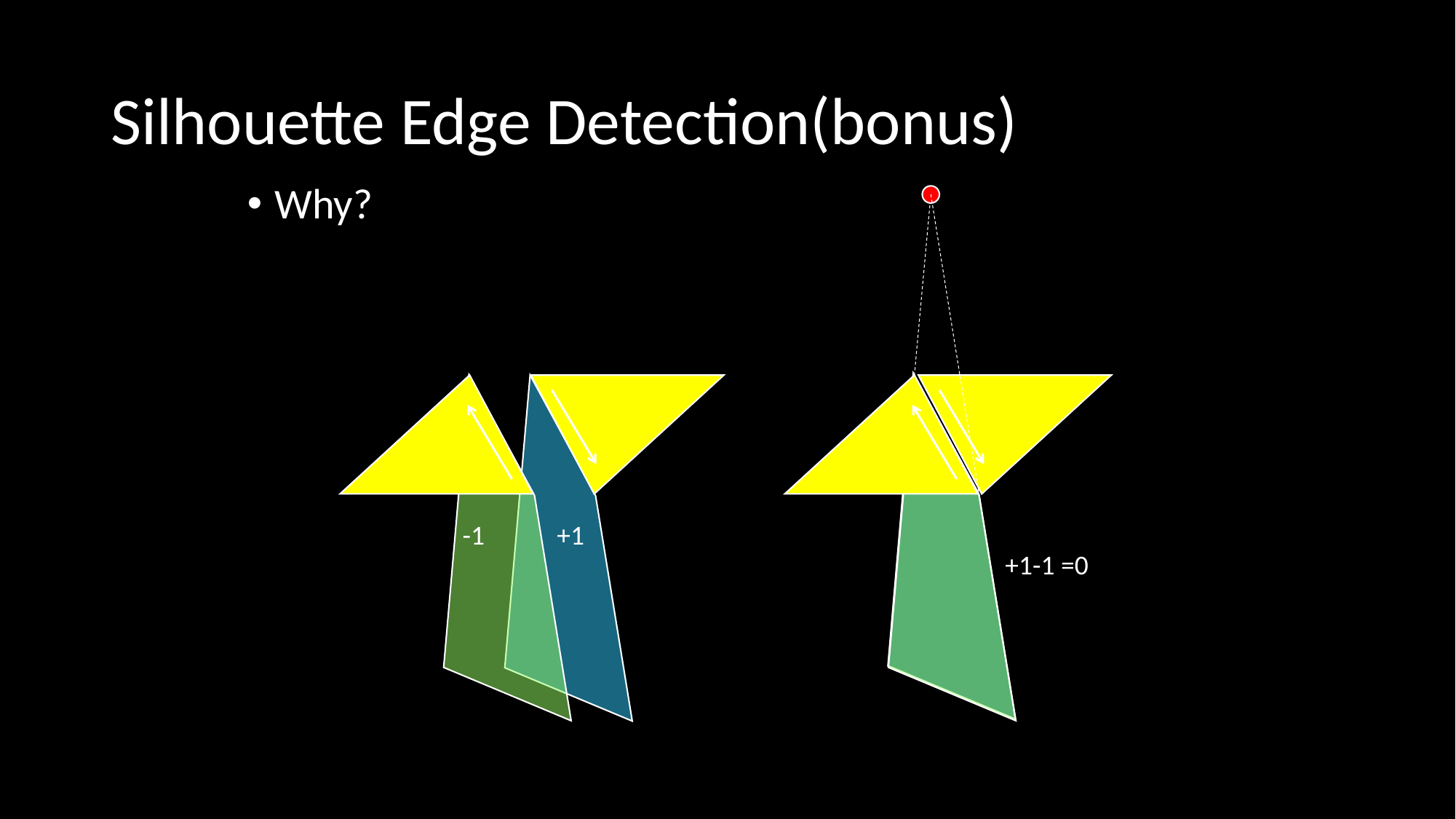

# Silhouette Edge Detection(bonus)
Why?

+1-1 =0

-1
+1